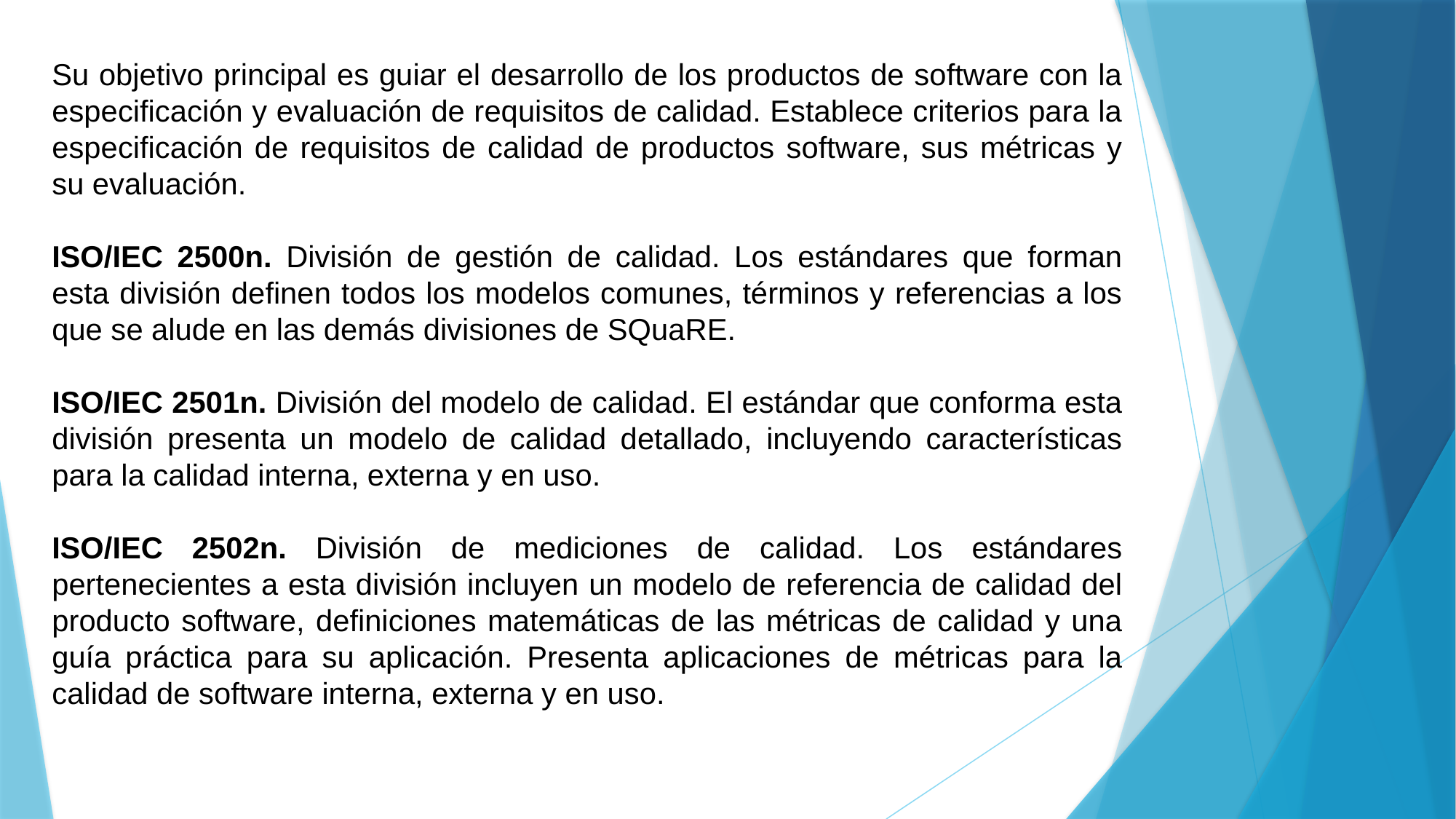

Su objetivo principal es guiar el desarrollo de los productos de software con la especificación y evaluación de requisitos de calidad. Establece criterios para la especificación de requisitos de calidad de productos software, sus métricas y su evaluación.

ISO/IEC 2500n. División de gestión de calidad. Los estándares que forman esta división definen todos los modelos comunes, términos y referencias a los que se alude en las demás divisiones de SQuaRE.

ISO/IEC 2501n. División del modelo de calidad. El estándar que conforma esta división presenta un modelo de calidad detallado, incluyendo características para la calidad interna, externa y en uso.

ISO/IEC 2502n. División de mediciones de calidad. Los estándares pertenecientes a esta división incluyen un modelo de referencia de calidad del producto software, definiciones matemáticas de las métricas de calidad y una guía práctica para su aplicación. Presenta aplicaciones de métricas para la calidad de software interna, externa y en uso.